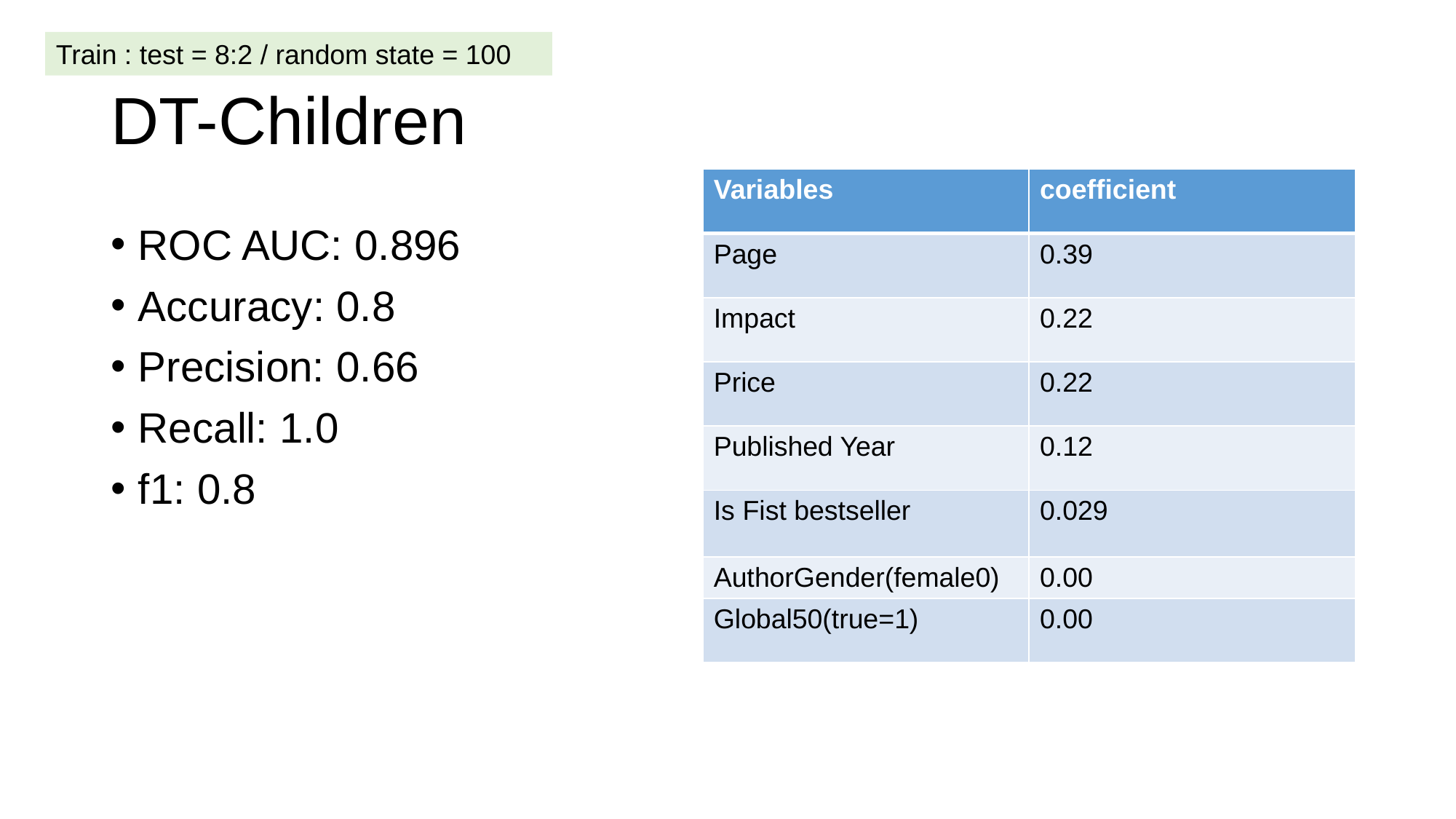

Train : test = 8:2 / random state = 100
# DT-Children
| Variables | coefficient |
| --- | --- |
| Page | 0.39 |
| Impact | 0.22 |
| Price | 0.22 |
| Published Year | 0.12 |
| Is Fist bestseller | 0.029 |
| AuthorGender(female0) | 0.00 |
| Global50(true=1) | 0.00 |
ROC AUC: 0.896
Accuracy: 0.8
Precision: 0.66
Recall: 1.0
f1: 0.8